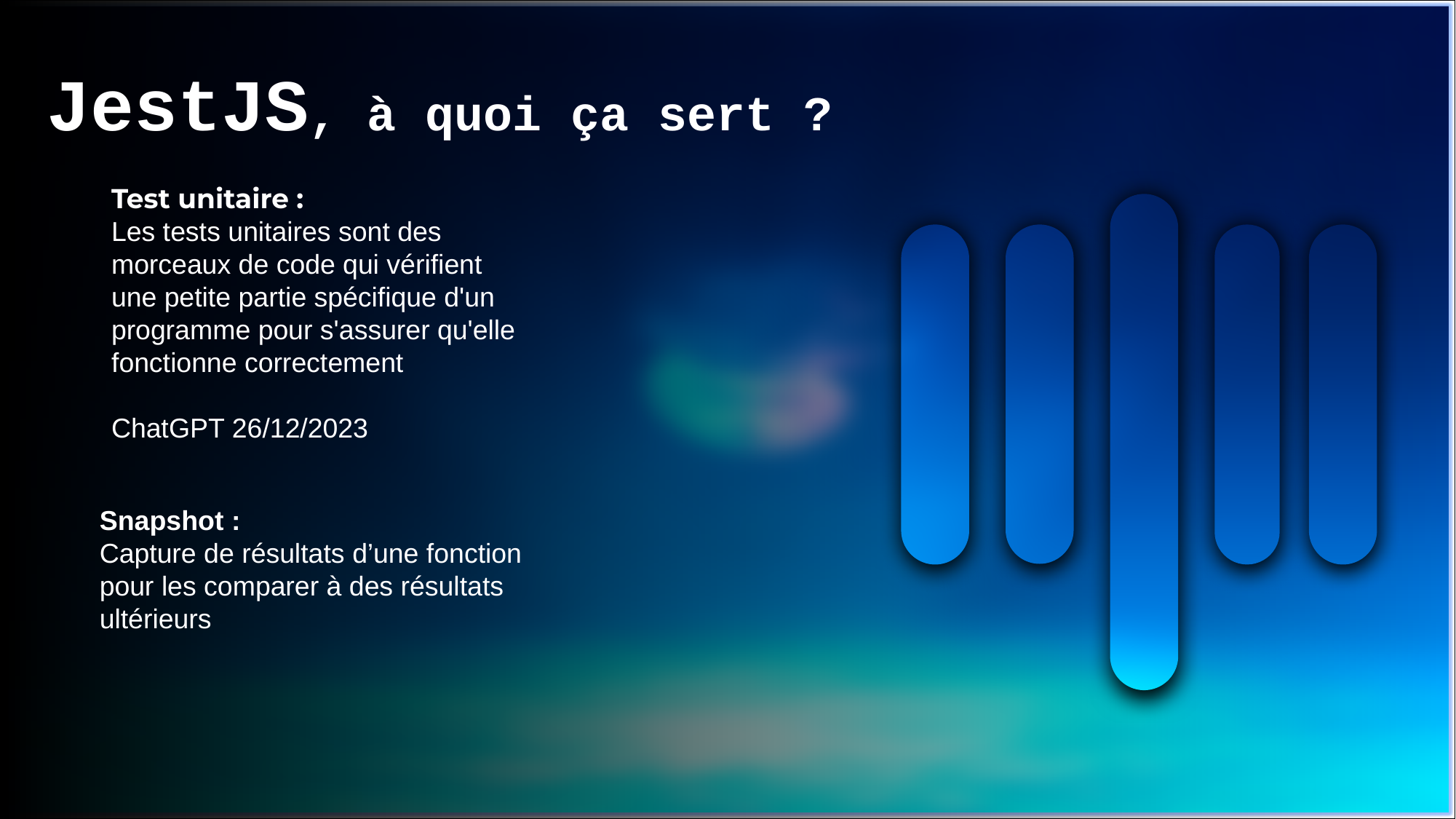

JestJS, à quoi ça sert ?
Test unitaire :
Les tests unitaires sont des morceaux de code qui vérifient une petite partie spécifique d'un programme pour s'assurer qu'elle fonctionne correctement

ChatGPT 26/12/2023

Snapshot :
Capture de résultats d’une fonction pour les comparer à des résultats ultérieurs